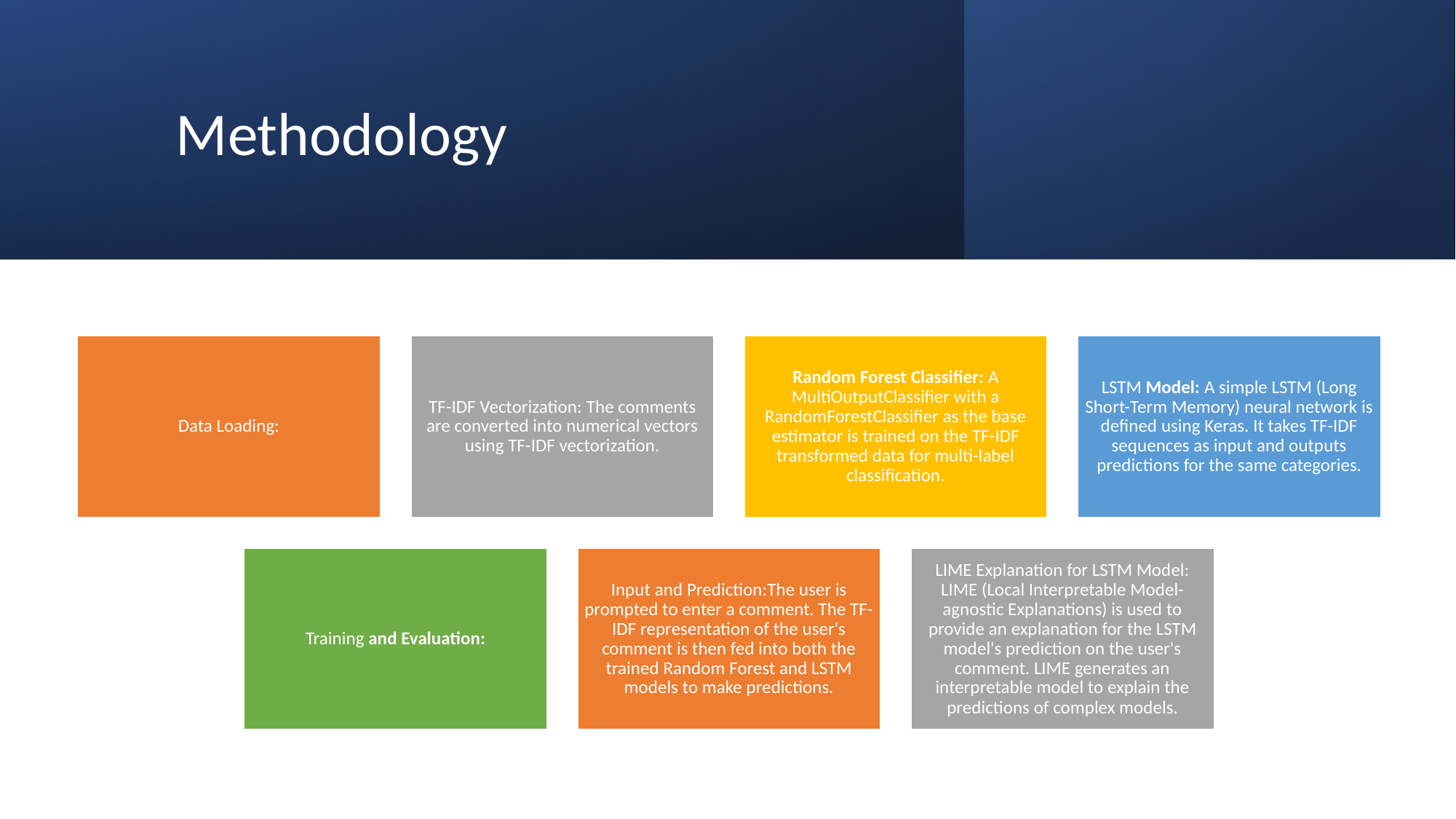

# Methodology
Data Loading:
TF-IDF Vectorization: The comments are converted into numerical vectors using TF-IDF vectorization.
Random Forest Classifier: A MultiOutputClassifier with a RandomForestClassifier as the base estimator is trained on the TF-IDF transformed data for multi-label classification.
LSTM Model: A simple LSTM (Long Short-Term Memory) neural network is defined using Keras. It takes TF-IDF sequences as input and outputs predictions for the same categories.
Training and Evaluation:
Input and Prediction:The user is prompted to enter a comment. The TF-IDF representation of the user's comment is then fed into both the trained Random Forest and LSTM models to make predictions.
LIME Explanation for LSTM Model: LIME (Local Interpretable Model-agnostic Explanations) is used to provide an explanation for the LSTM model's prediction on the user's comment. LIME generates an interpretable model to explain the predictions of complex models.